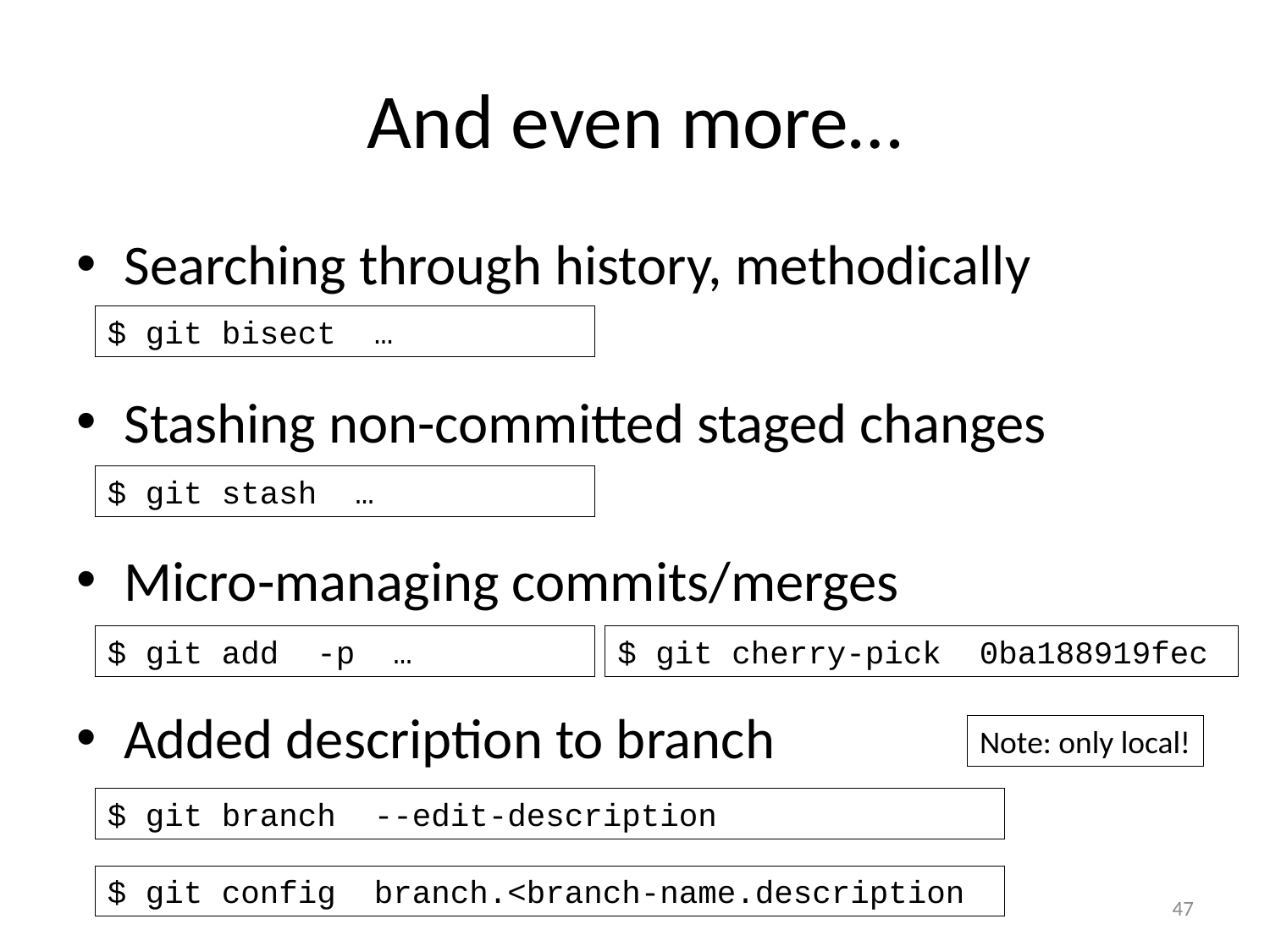

# And even more…
Searching through history, methodically

Stashing non-committed staged changes

Micro-managing commits/merges

Added description to branch
$ git bisect  …
$ git stash  …
$ git add  -p  …
$ git cherry-pick  0ba188919fec
Note: only local!
$ git branch  --edit-description
$ git config  branch.<branch-name.description
47